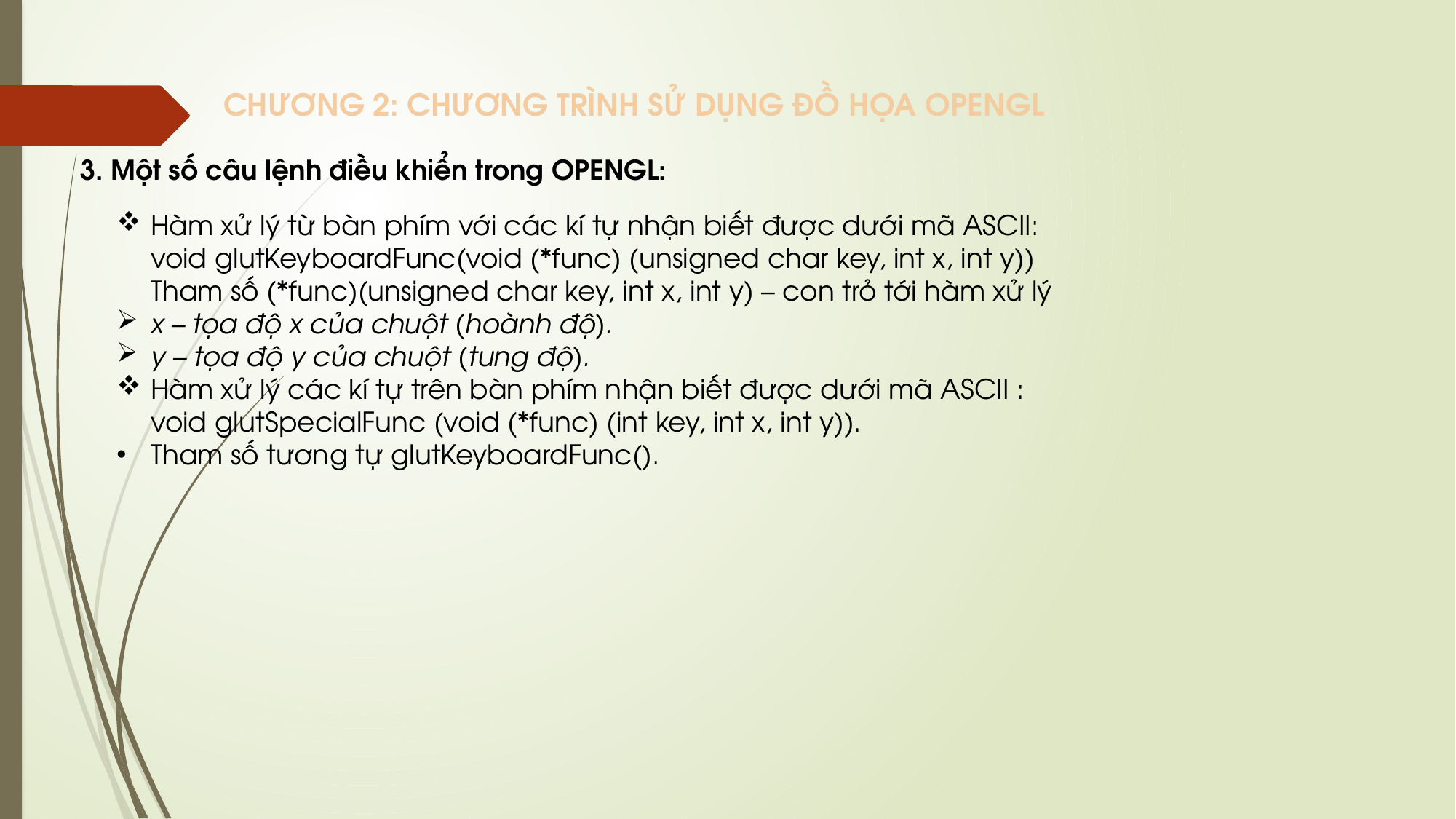

CHƯƠNG 2: CHƯƠNG TRÌNH SỬ DỤNG ĐỒ HỌA OPENGL
3. Một số câu lệnh điều khiển trong OPENGL:

Hàm xử lý từ bàn phím với các kí tự nhận biết được dưới mã ASCII:
void glutKeyboardFunc(void (*func) (unsigned char key, int x, int y))
Tham số (*func)(unsigned char key, int x, int y) – con trỏ tới hàm xử lý
x – tọa độ x của chuột (hoành độ).
y – tọa độ y của chuột (tung độ).
Hàm xử lý các kí tự trên bàn phím nhận biết được dưới mã ASCII :
void glutSpecialFunc (void (*func) (int key, int x, int y)).
Tham số tương tự glutKeyboardFunc().